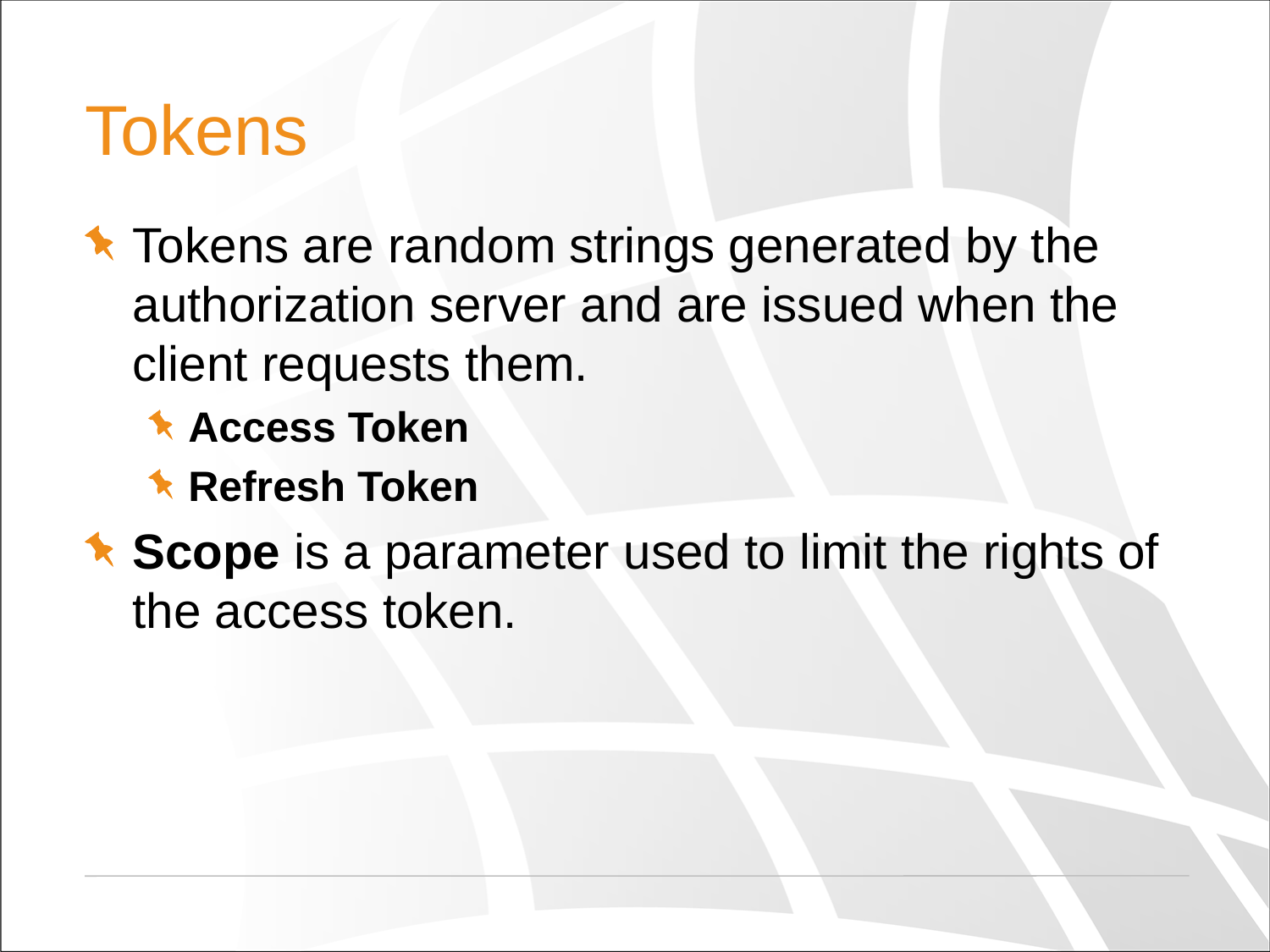

# Tokens
Tokens are random strings generated by the authorization server and are issued when the client requests them.
Access Token
Refresh Token
Scope is a parameter used to limit the rights of the access token.